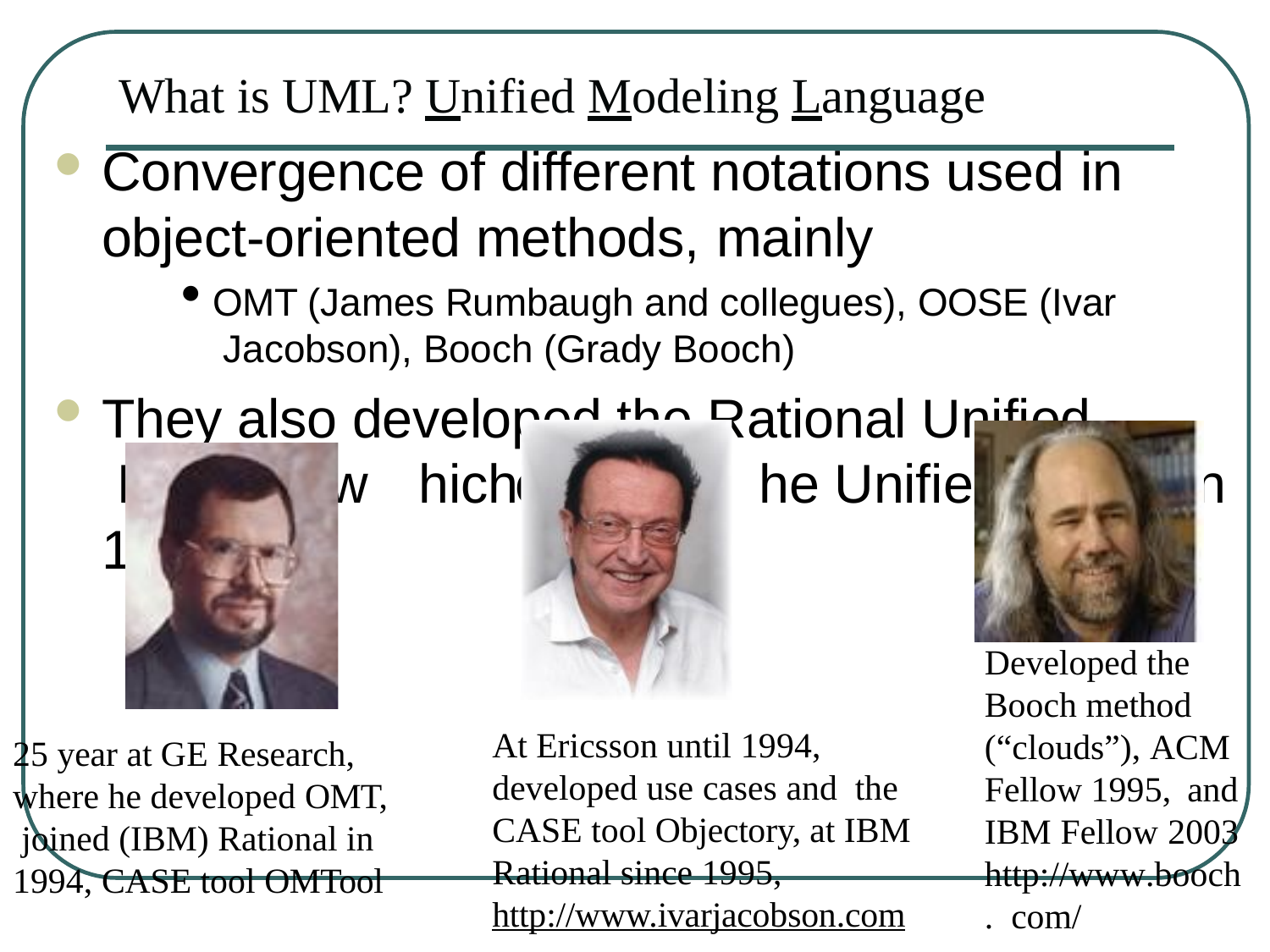

What is UML? Unified Modeling Language
Convergence of different notations used in
object-oriented methods, mainly
OMT (James Rumbaugh and collegues), OOSE (Ivar  Jacobson), Booch (Grady Booch)
They also developed the Rational Unified  P	hich b	he Unified P
1

s in

rocess, w
999
ecame t
roces
Developed the  Booch method  (“clouds”), ACM  Fellow 1995, and
IBM Fellow 2003  http://www.booch.  com/
At Ericsson until 1994,  developed use cases and	the  CASE tool Objectory, at IBM  Rational since 1995,  http://www.ivarjacobson.com
25 year at GE Research,  where he developed OMT,  joined (IBM) Rational in  1994, CASE tool OMTool